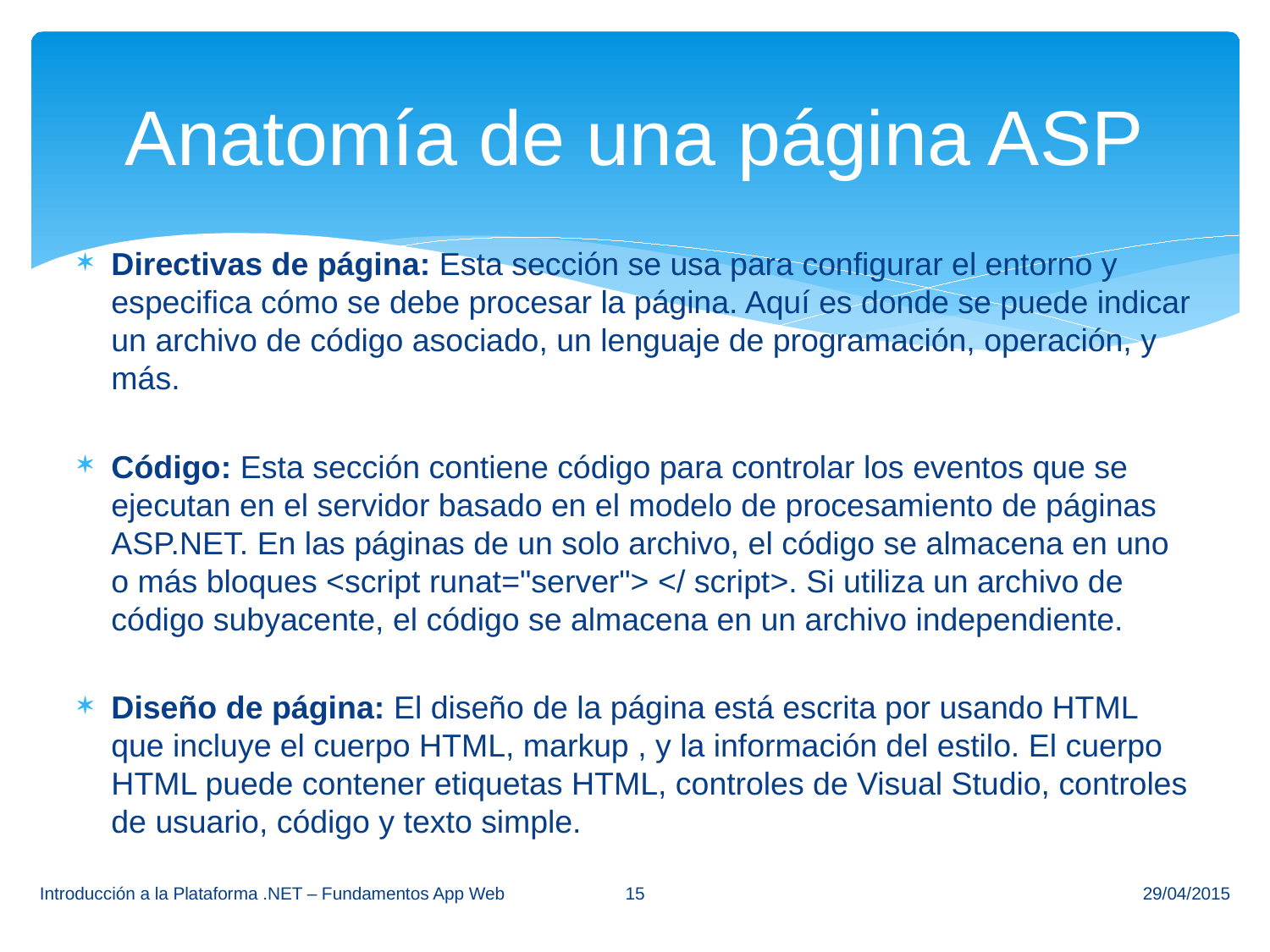

# Anatomía de una página ASP
Directivas de página: Esta sección se usa para configurar el entorno y especifica cómo se debe procesar la página. Aquí es donde se puede indicar un archivo de código asociado, un lenguaje de programación, operación, y más.

Código: Esta sección contiene código para controlar los eventos que se ejecutan en el servidor basado en el modelo de procesamiento de páginas ASP.NET. En las páginas de un solo archivo, el código se almacena en uno o más bloques <script runat="server"> </ script>. Si utiliza un archivo de código subyacente, el código se almacena en un archivo independiente.

Diseño de página: El diseño de la página está escrita por usando HTML que incluye el cuerpo HTML, markup , y la información del estilo. El cuerpo HTML puede contener etiquetas HTML, controles de Visual Studio, controles de usuario, código y texto simple.
15
Introducción a la Plataforma .NET – Fundamentos App Web
29/04/2015